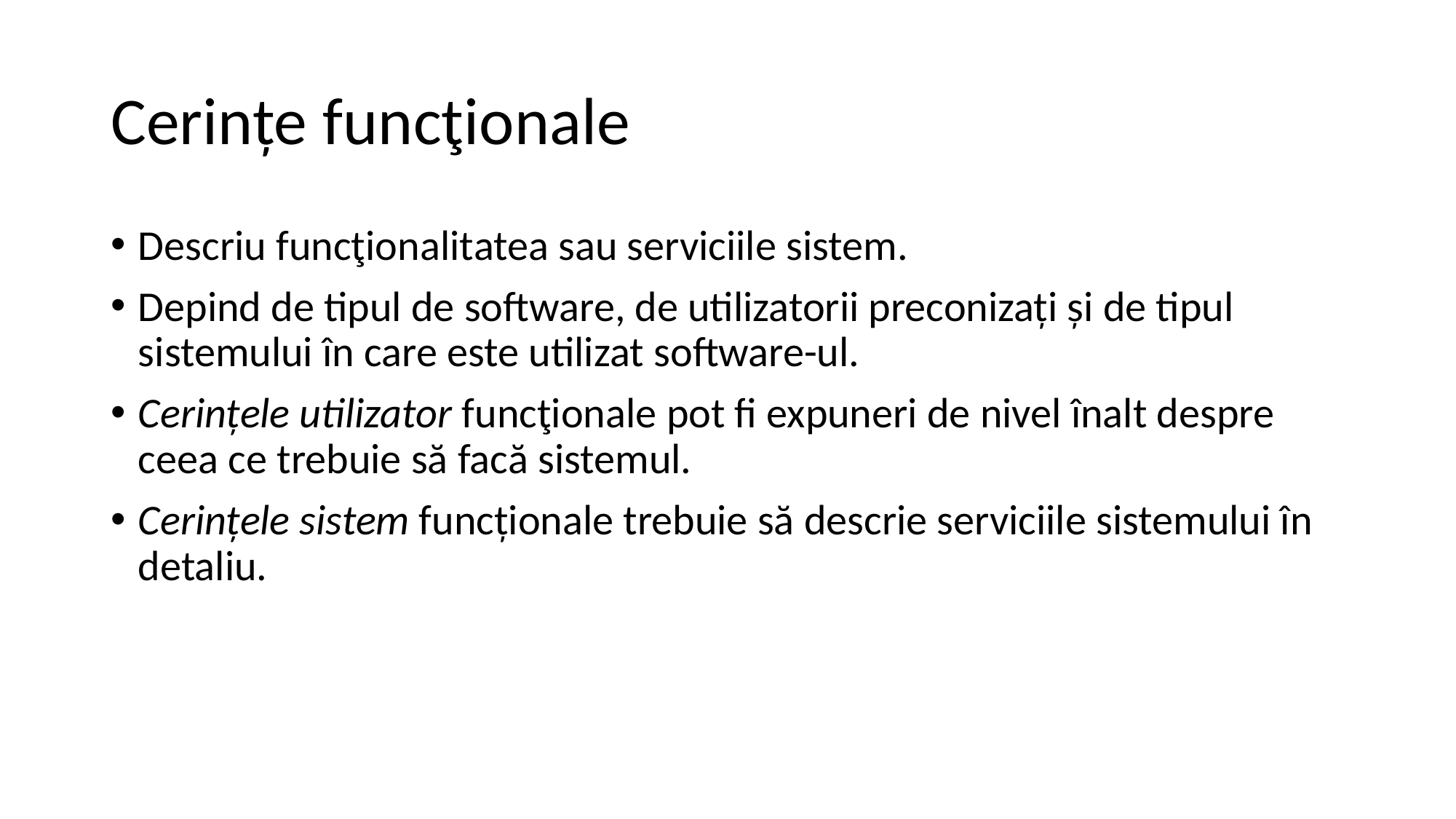

# Cerinţe funcţionale
Descriu funcţionalitatea sau serviciile sistem.
Depind de tipul de software, de utilizatorii preconizaţi şi de tipul sistemului în care este utilizat software-ul.
Cerinţele utilizator funcţionale pot fi expuneri de nivel înalt despre ceea ce trebuie să facă sistemul.
Cerinţele sistem funcţionale trebuie să descrie serviciile sistemului în detaliu.